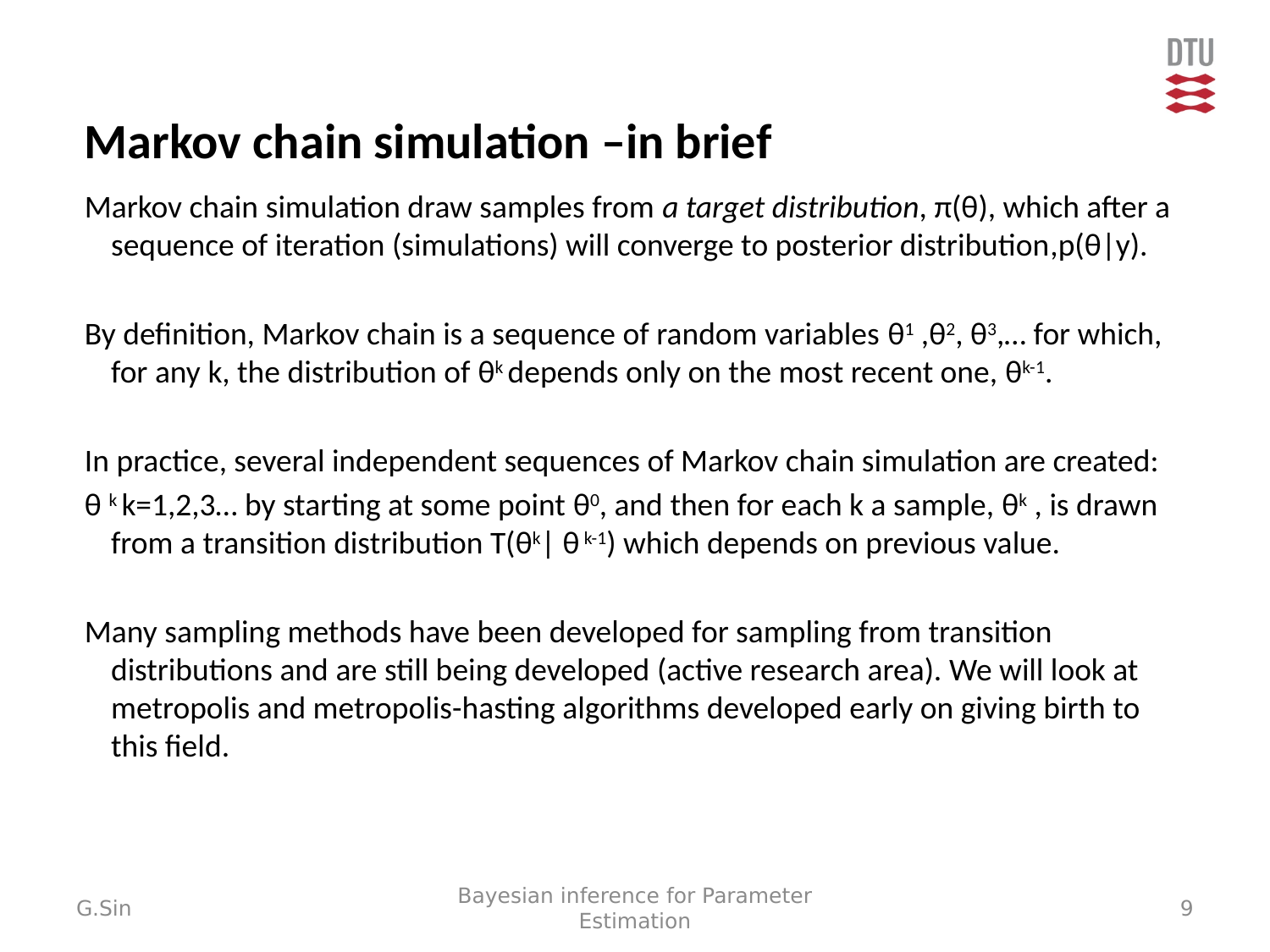

# Markov chain simulation –in brief
Markov chain simulation draw samples from a target distribution, π(θ), which after a sequence of iteration (simulations) will converge to posterior distribution,p(θ|y).

By definition, Markov chain is a sequence of random variables θ1 ,θ2, θ3,… for which, for any k, the distribution of θk depends only on the most recent one, θk-1.

In practice, several independent sequences of Markov chain simulation are created:
θ k k=1,2,3… by starting at some point θ0, and then for each k a sample, θk , is drawn from a transition distribution T(θk| θ k-1) which depends on previous value.

Many sampling methods have been developed for sampling from transition distributions and are still being developed (active research area). We will look at metropolis and metropolis-hasting algorithms developed early on giving birth to this field.

G.Sin
Bayesian inference for Parameter Estimation
9